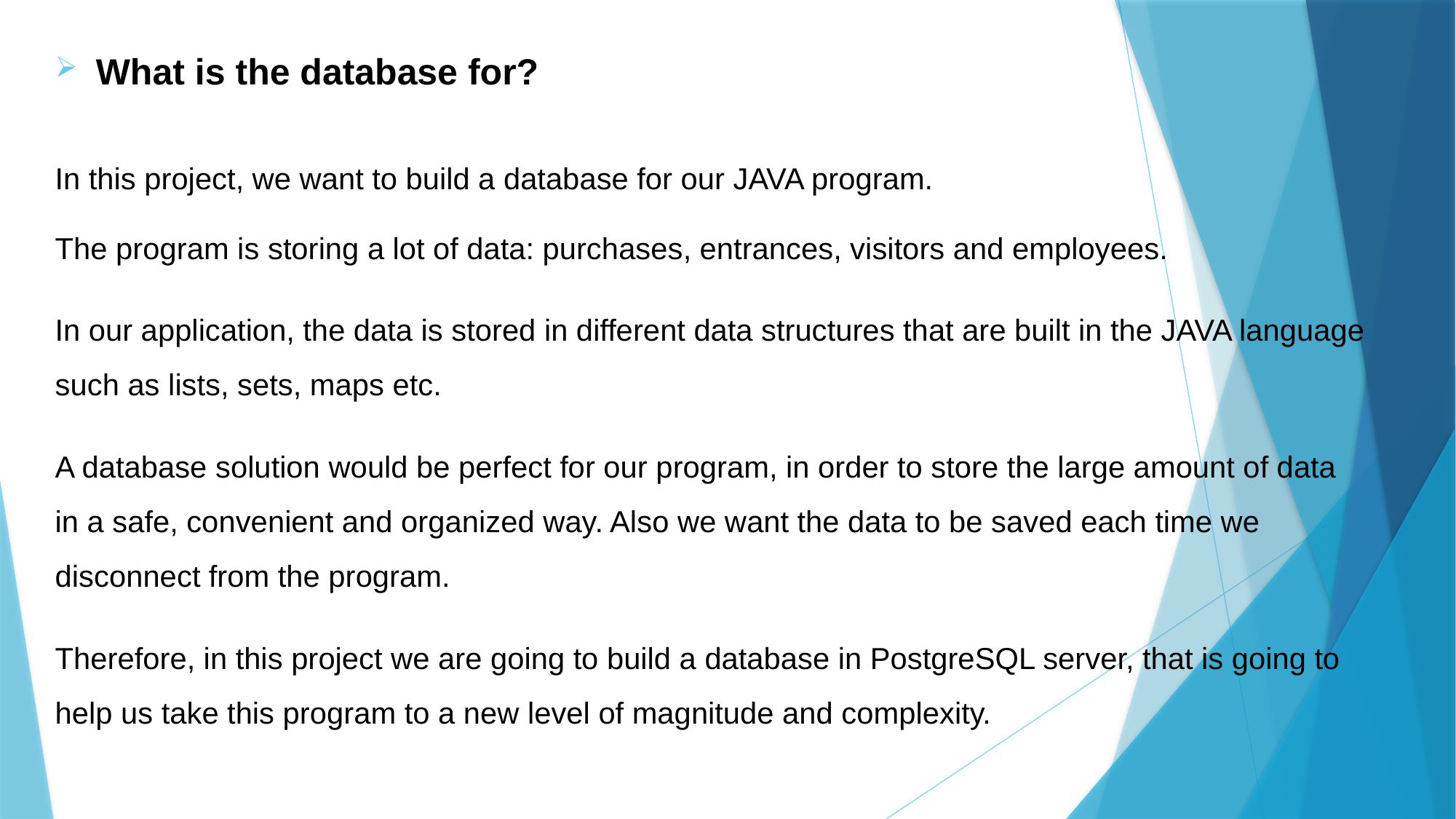

What is the database for?

In this project, we want to build a database for our JAVA program.
The program is storing a lot of data: purchases, entrances, visitors and employees.
In our application, the data is stored in different data structures that are built in the JAVA language such as lists, sets, maps etc.
A database solution would be perfect for our program, in order to store the large amount of data in a safe, convenient and organized way. Also we want the data to be saved each time we disconnect from the program.
Therefore, in this project we are going to build a database in PostgreSQL server, that is going to help us take this program to a new level of magnitude and complexity.